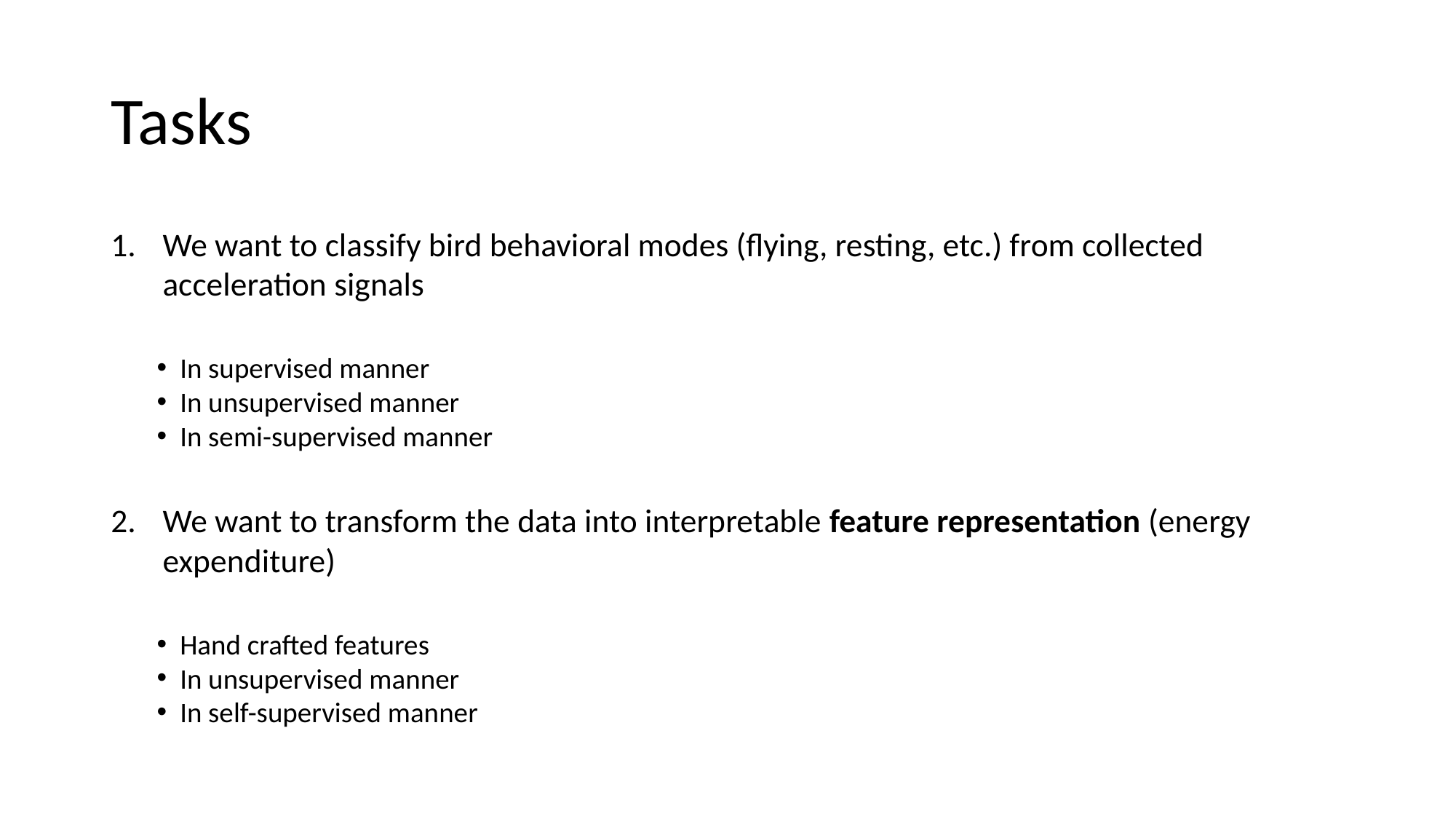

# Tasks
We want to classify bird behavioral modes (flying, resting, etc.) from collected acceleration signals

In supervised manner
In unsupervised manner
In semi-supervised manner

We want to transform the data into interpretable feature representation (energy expenditure)

Hand crafted features
In unsupervised manner
In self-supervised manner